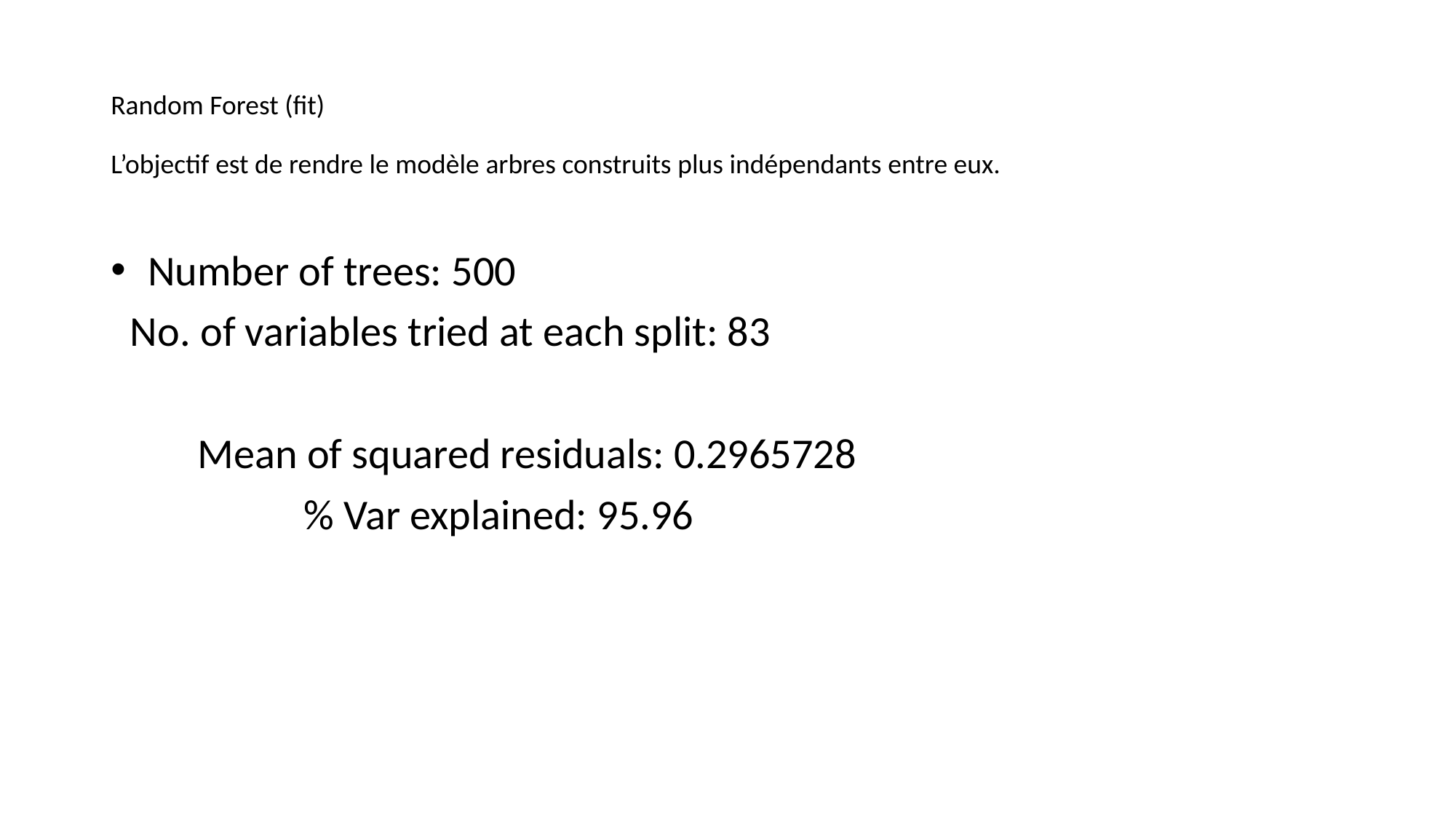

# Random Forest (fit) L’objectif est de rendre le modèle arbres construits plus indépendants entre eux.
 Number of trees: 500
  No. of variables tried at each split: 83

         Mean of squared residuals: 0.2965728
                    % Var explained: 95.96